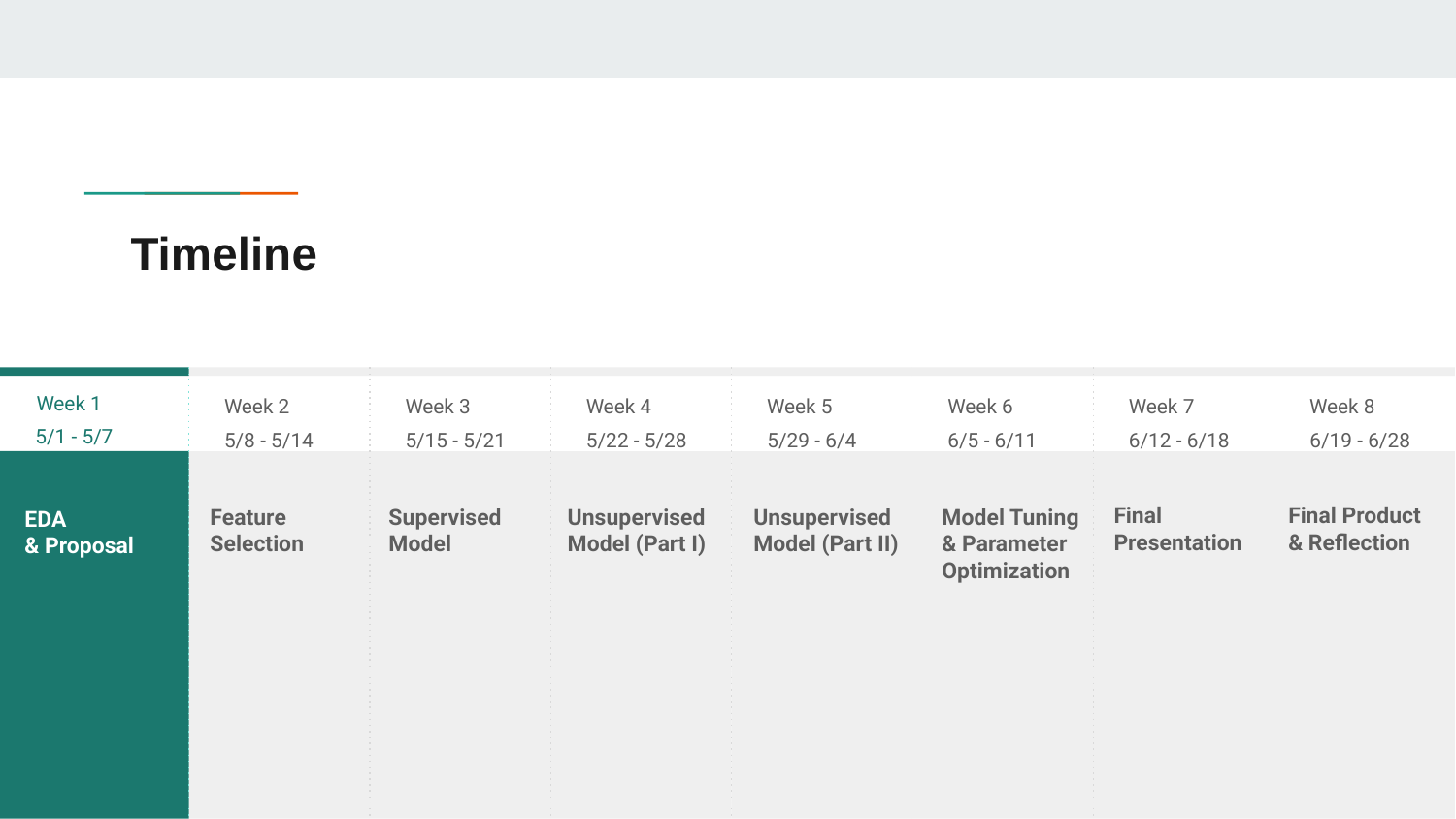

# Timeline

Week 2

Week 3

Week 4
Unsupervised Model (Part I)

Week 6

Week 7
Final Presentation

Week 5

Week 8
Final Product & Reflection

Week 1

EDA
& Proposal
5/1 - 5/7
5/8 - 5/14
5/15 - 5/21
5/22 - 5/28
5/29 - 6/4
6/5 - 6/11
6/12 - 6/18
6/19 - 6/28
Feature Selection
Supervised Model
Unsupervised Model (Part II)
Model Tuning & Parameter Optimization